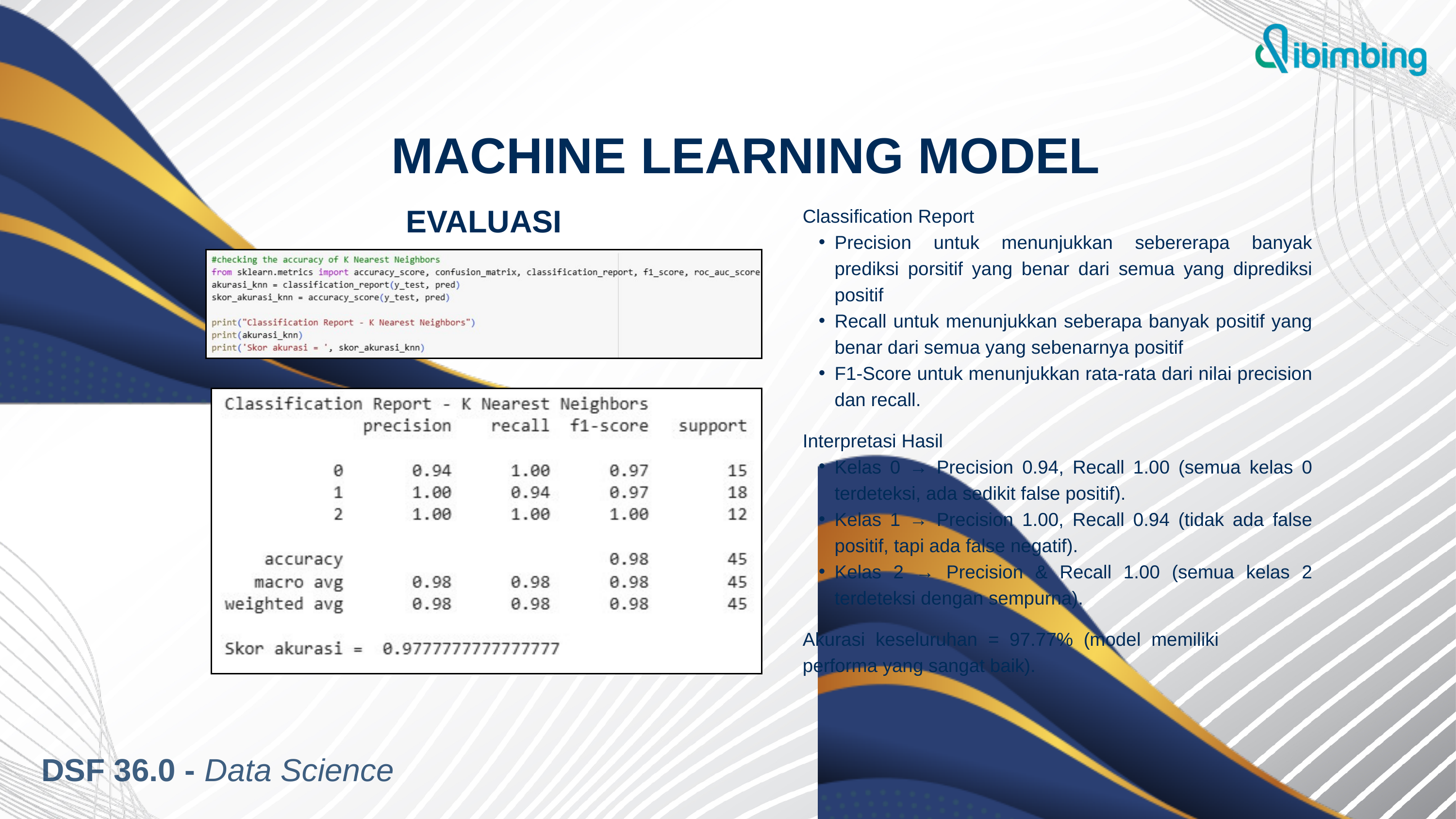

MACHINE LEARNING MODEL
EVALUASI
Classification Report
Precision untuk menunjukkan sebererapa banyak prediksi porsitif yang benar dari semua yang diprediksi positif
Recall untuk menunjukkan seberapa banyak positif yang benar dari semua yang sebenarnya positif
F1-Score untuk menunjukkan rata-rata dari nilai precision dan recall.

Interpretasi Hasil
Kelas 0 → Precision 0.94, Recall 1.00 (semua kelas 0 terdeteksi, ada sedikit false positif).
Kelas 1 → Precision 1.00, Recall 0.94 (tidak ada false positif, tapi ada false negatif).
Kelas 2 → Precision & Recall 1.00 (semua kelas 2 terdeteksi dengan sempurna).

Akurasi keseluruhan = 97.77% (model memiliki performa yang sangat baik).
DSF 36.0 - Data Science